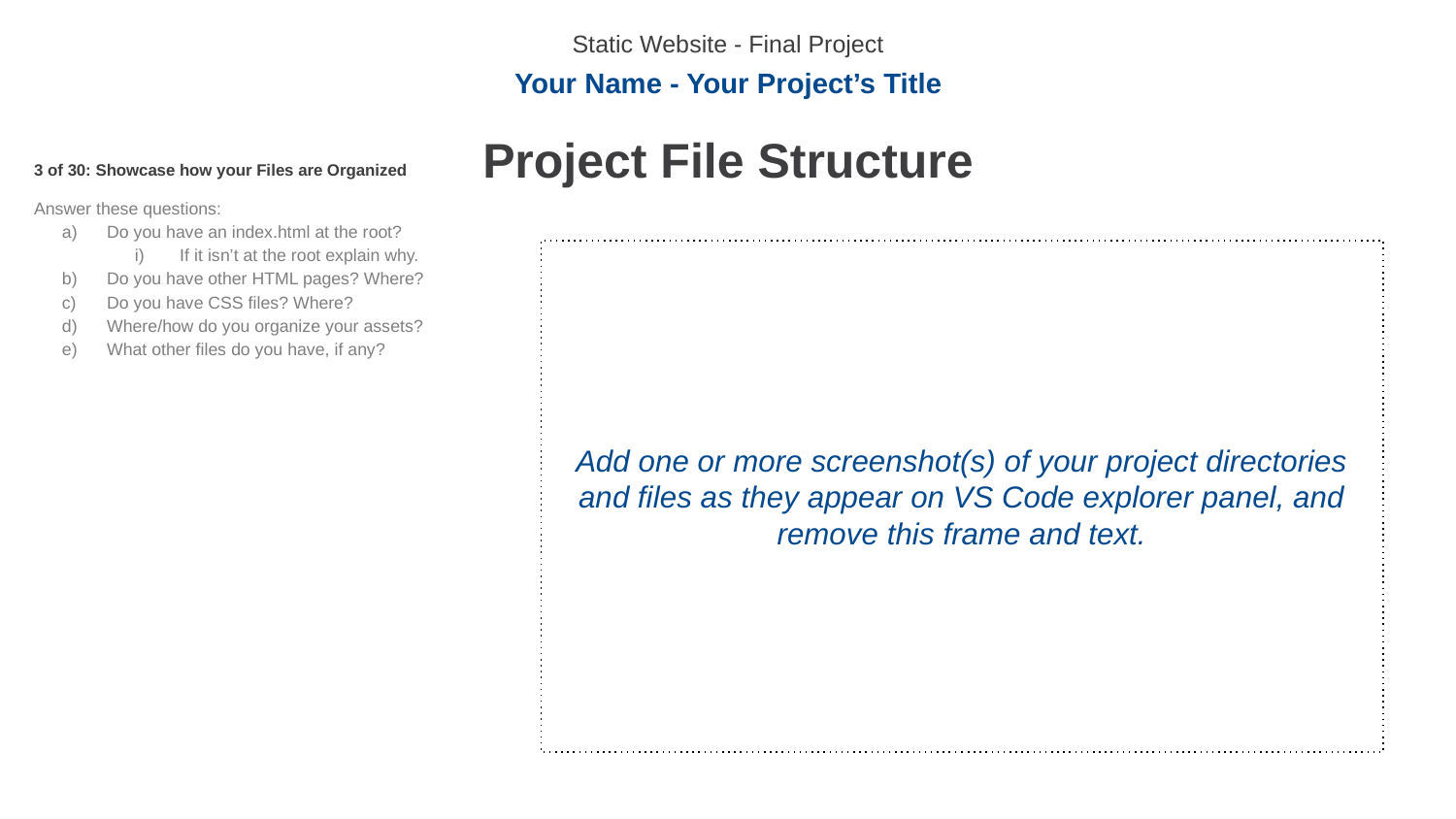

Static Website - Final Project
Your Name - Your Project’s Title
Project File Structure
3 of 30: Showcase how your Files are Organized
Answer these questions:
Do you have an index.html at the root?
If it isn’t at the root explain why.
Do you have other HTML pages? Where?
Do you have CSS files? Where?
Where/how do you organize your assets?
What other files do you have, if any?
Add one or more screenshot(s) of your project directories and files as they appear on VS Code explorer panel, and remove this frame and text.